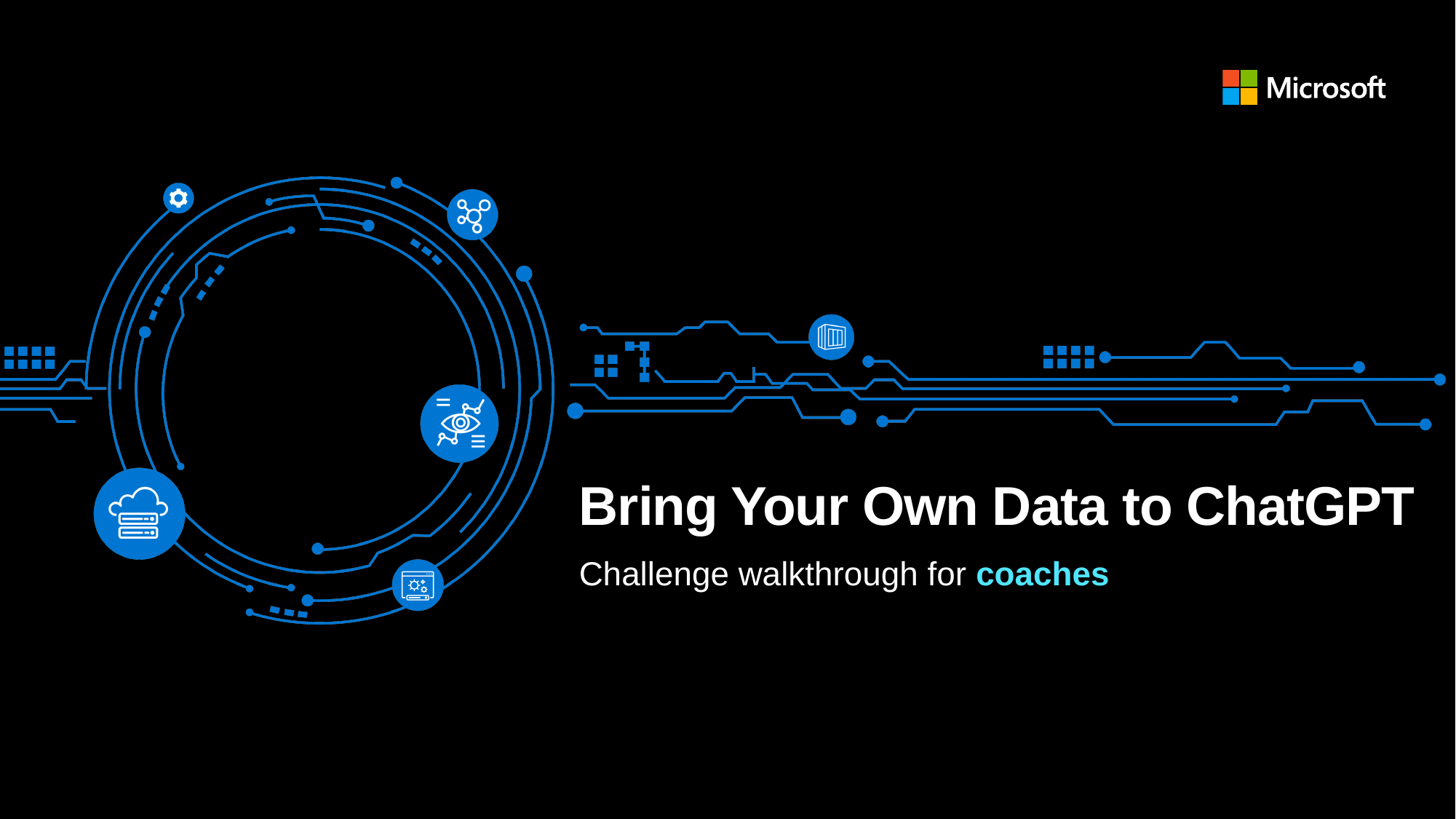

# Bring Your Own Data to ChatGPT
Challenge walkthrough for coaches